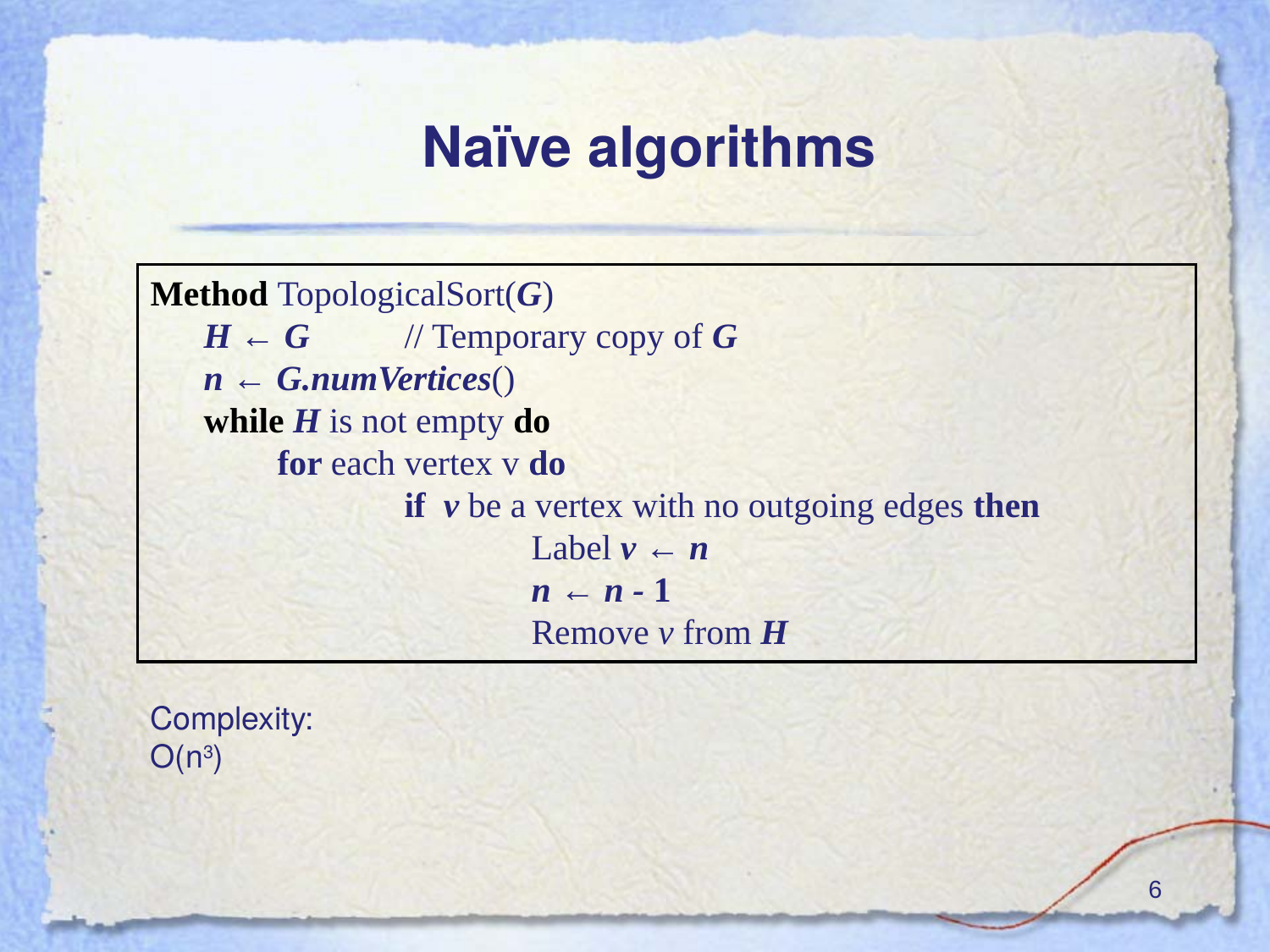

# Naïve algorithms
Method TopologicalSort(G)
      H ← G	// Temporary copy of G
      n ← G.numVertices()
      while H is not empty do
	for each vertex v do
		if  v be a vertex with no outgoing edges then
			Label v ← n
			n ← n - 1
			Remove v from H
Complexity: O(n3)
6